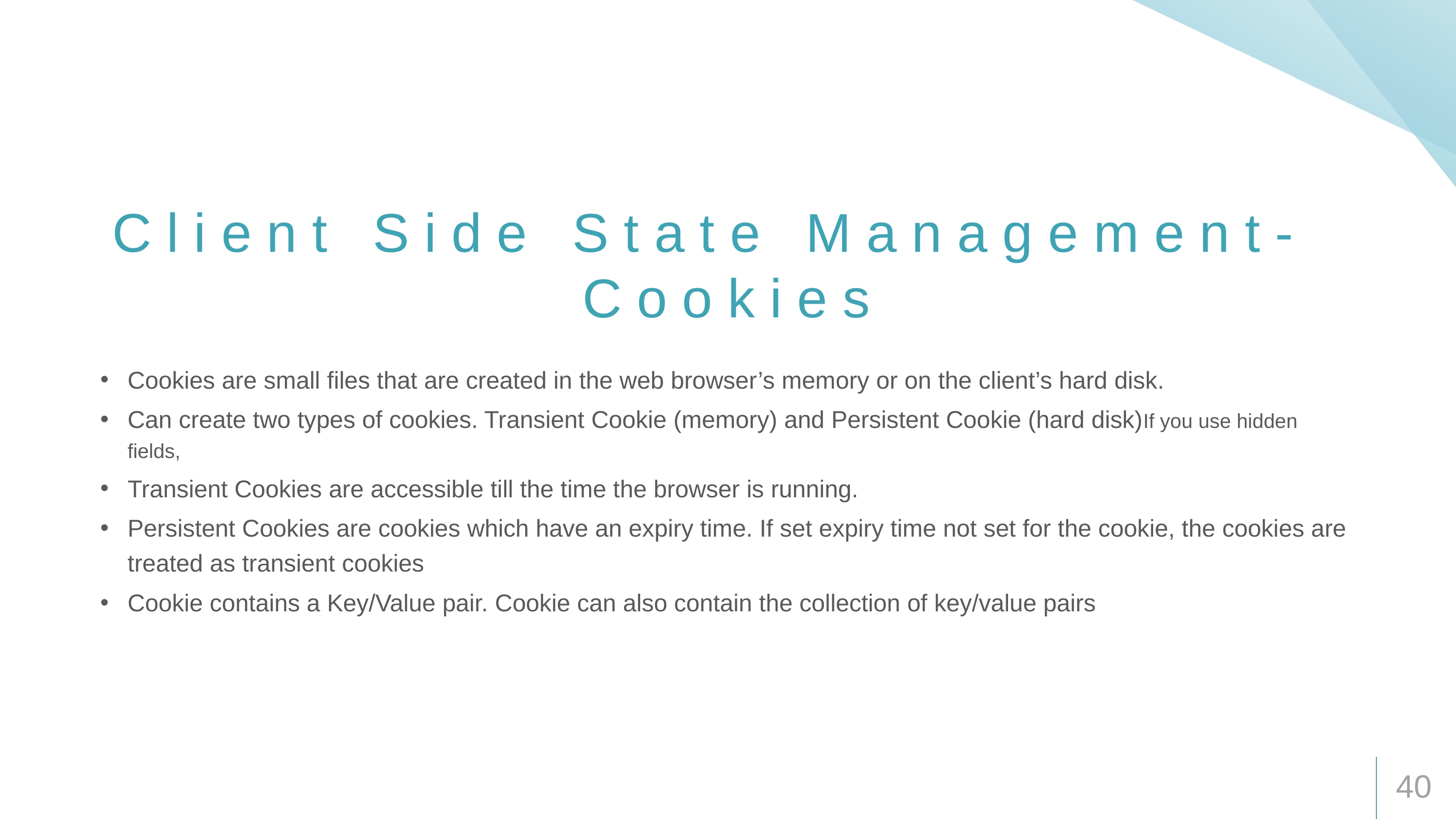

Client Side State Management-  Cookies
Cookies are small files that are created in the web browser’s memory or on the client’s hard disk.
Can create two types of cookies. Transient Cookie (memory) and Persistent Cookie (hard disk)If you use hidden fields,
Transient Cookies are accessible till the time the browser is running.
Persistent Cookies are cookies which have an expiry time. If set expiry time not set for the cookie, the cookies are treated as transient cookies
Cookie contains a Key/Value pair. Cookie can also contain the collection of key/value pairs

40